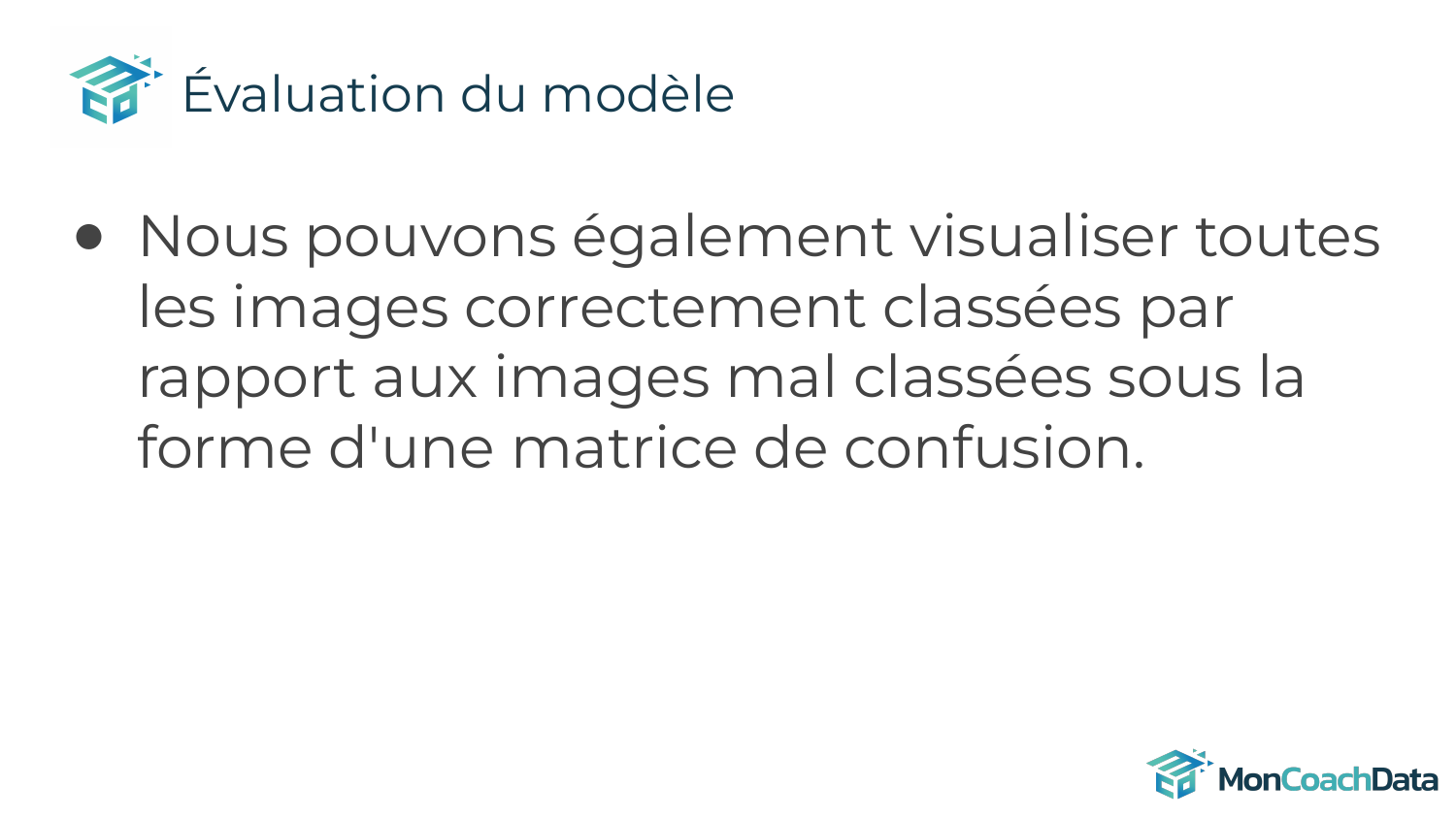

# Évaluation du modèle

Nous pouvons également visualiser toutes les images correctement classées par rapport aux images mal classées sous la forme d'une matrice de confusion.